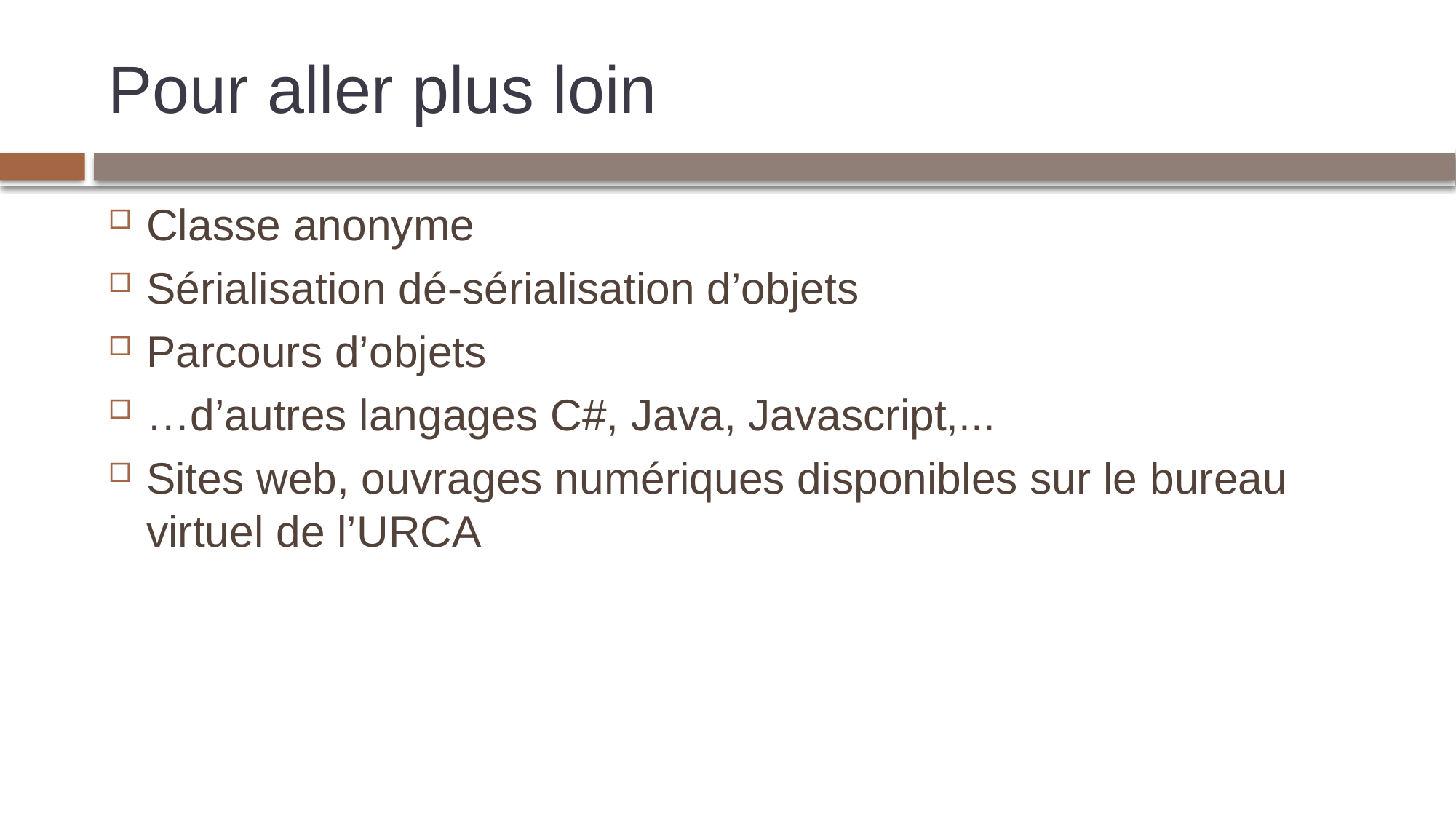

# Pour aller plus loin
Classe anonyme
Sérialisation dé-sérialisation d’objets
Parcours d’objets
…d’autres langages C#, Java, Javascript,...
Sites web, ouvrages numériques disponibles sur le bureau virtuel de l’URCA